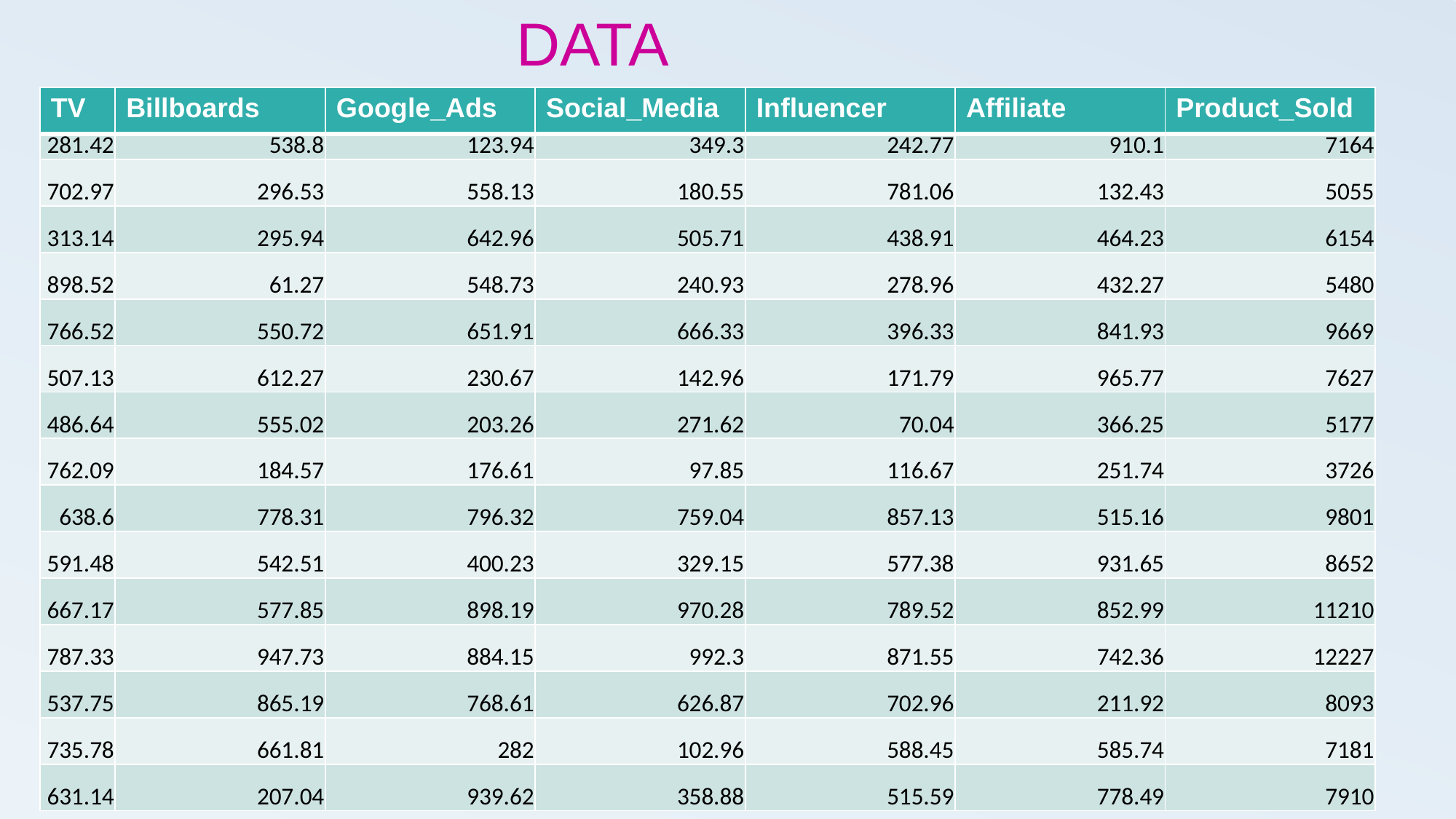

DATA
| TV | Billboards | Google\_Ads | Social\_Media | Influencer | Affiliate | Product\_Sold |
| --- | --- | --- | --- | --- | --- | --- |
| 281.42 | 538.8 | 123.94 | 349.3 | 242.77 | 910.1 | 7164 |
| 702.97 | 296.53 | 558.13 | 180.55 | 781.06 | 132.43 | 5055 |
| 313.14 | 295.94 | 642.96 | 505.71 | 438.91 | 464.23 | 6154 |
| 898.52 | 61.27 | 548.73 | 240.93 | 278.96 | 432.27 | 5480 |
| 766.52 | 550.72 | 651.91 | 666.33 | 396.33 | 841.93 | 9669 |
| 507.13 | 612.27 | 230.67 | 142.96 | 171.79 | 965.77 | 7627 |
| 486.64 | 555.02 | 203.26 | 271.62 | 70.04 | 366.25 | 5177 |
| 762.09 | 184.57 | 176.61 | 97.85 | 116.67 | 251.74 | 3726 |
| 638.6 | 778.31 | 796.32 | 759.04 | 857.13 | 515.16 | 9801 |
| 591.48 | 542.51 | 400.23 | 329.15 | 577.38 | 931.65 | 8652 |
| 667.17 | 577.85 | 898.19 | 970.28 | 789.52 | 852.99 | 11210 |
| 787.33 | 947.73 | 884.15 | 992.3 | 871.55 | 742.36 | 12227 |
| 537.75 | 865.19 | 768.61 | 626.87 | 702.96 | 211.92 | 8093 |
| 735.78 | 661.81 | 282 | 102.96 | 588.45 | 585.74 | 7181 |
| 631.14 | 207.04 | 939.62 | 358.88 | 515.59 | 778.49 | 7910 |